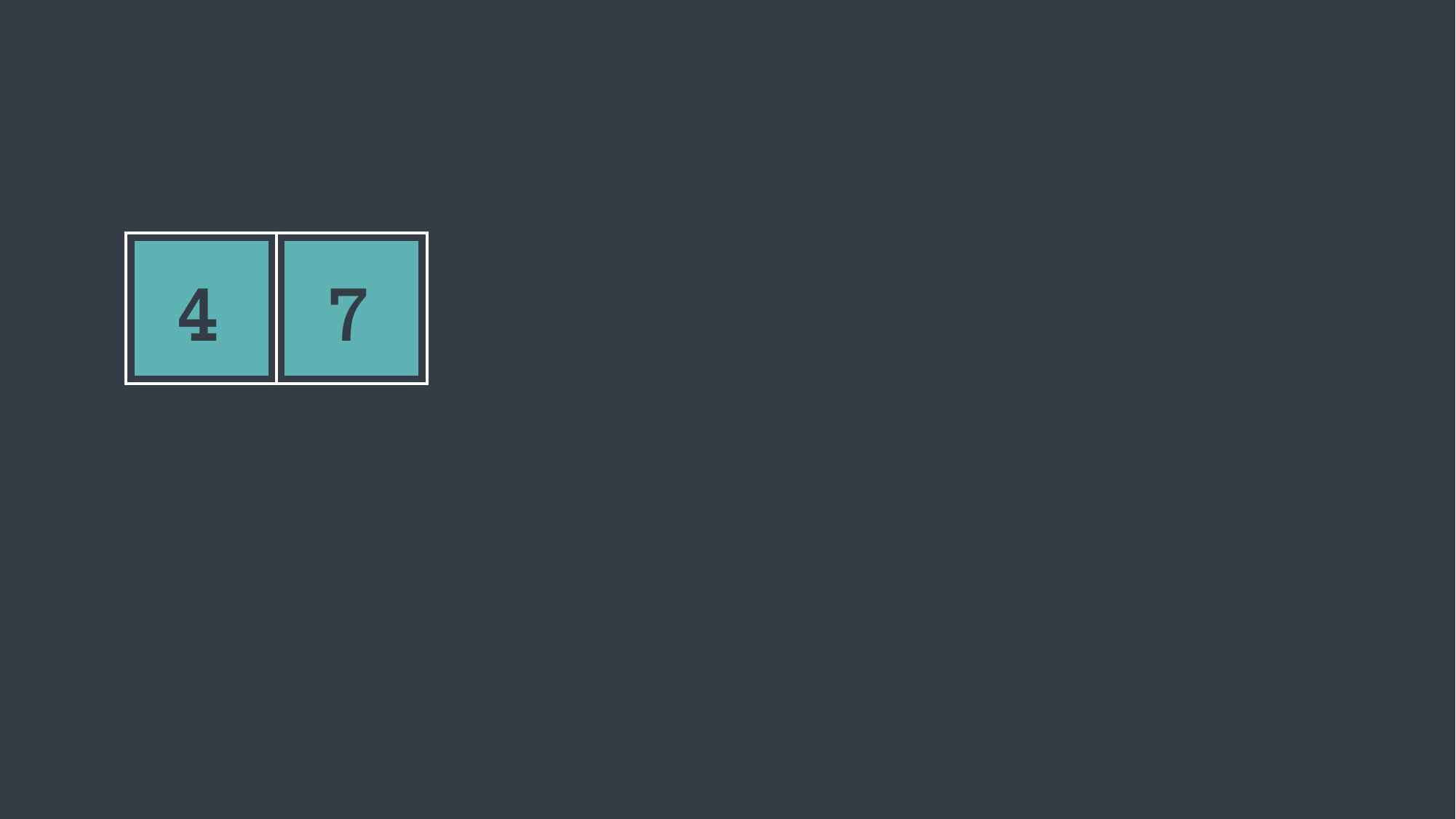

|  |  |
| --- | --- |
4
7
|  |  |  |  |  |  |  |  |
| --- | --- | --- | --- | --- | --- | --- | --- |
1
9
3
7
5
6